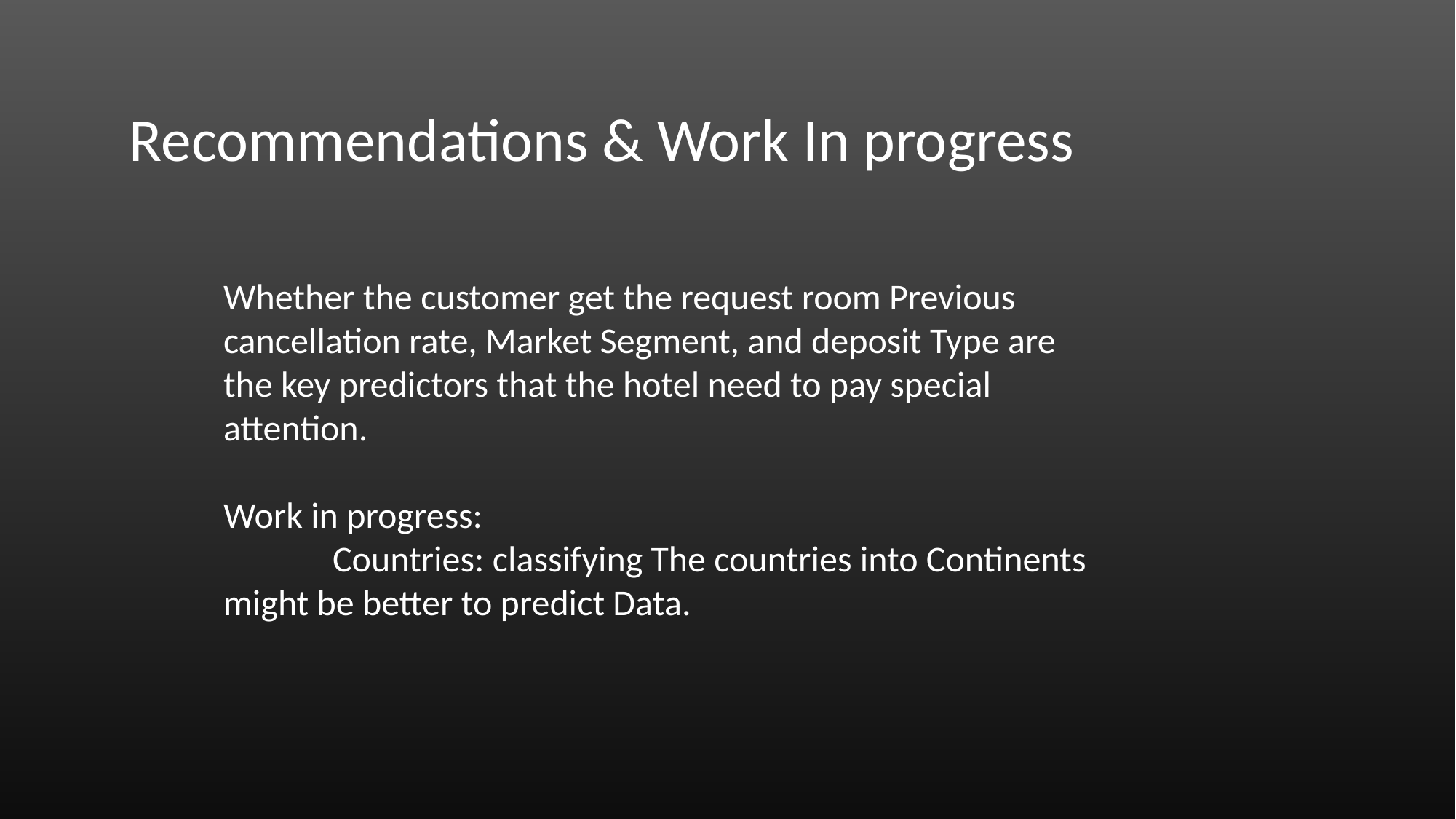

Recommendations & Work In progress

Whether the customer get the request room Previous cancellation rate, Market Segment, and deposit Type are the key predictors that the hotel need to pay special attention.

Work in progress:
	Countries: classifying The countries into Continents might be better to predict Data.